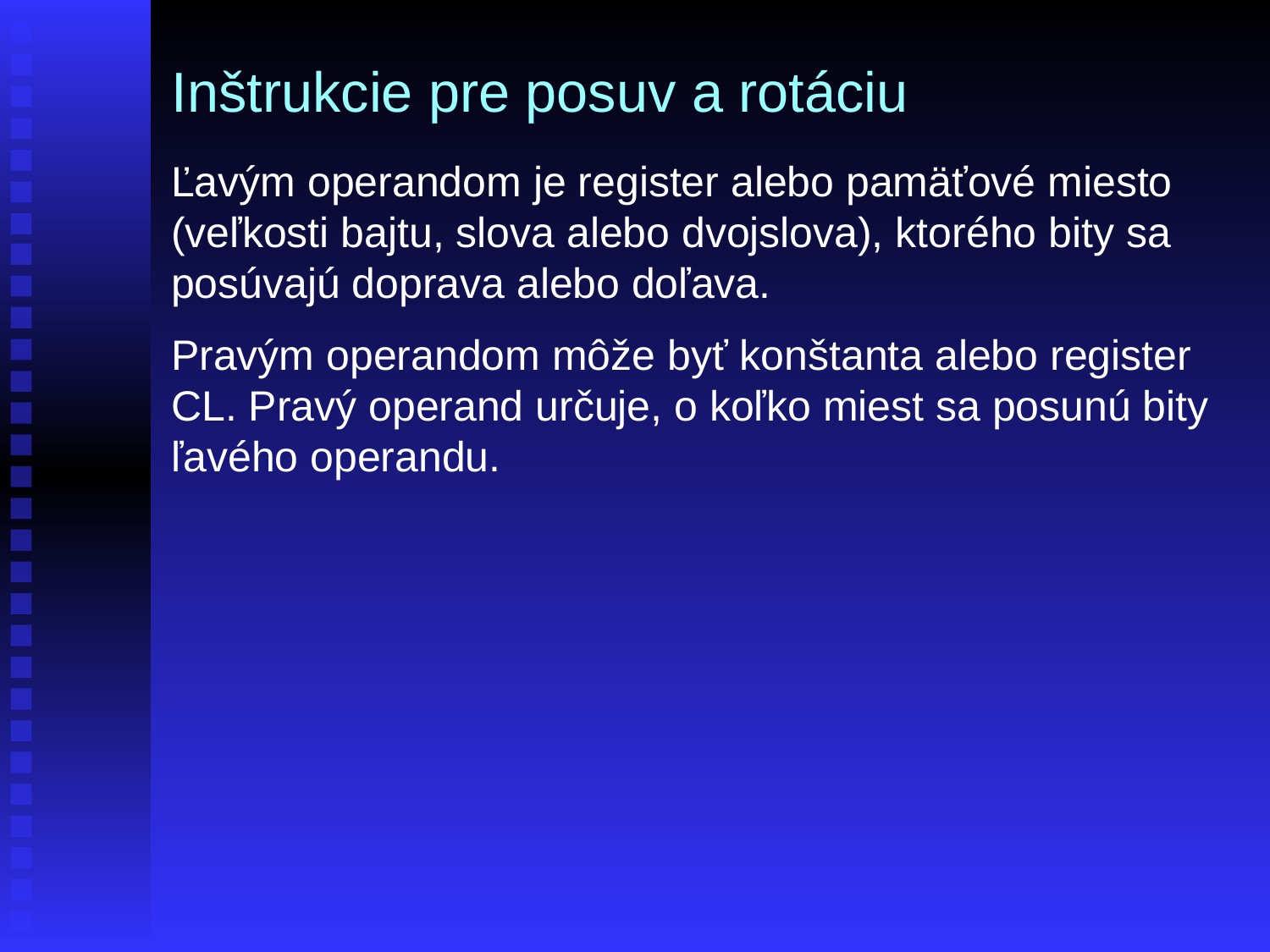

# Inštrukcie pre posuv a rotáciu
Ľavým operandom je register alebo pamäťové miesto (veľkosti bajtu, slova alebo dvojslova), ktorého bity sa posúvajú doprava alebo doľava.
Pravým operandom môže byť konštanta alebo register CL. Pravý operand určuje, o koľko miest sa posunú bity ľavého operandu.